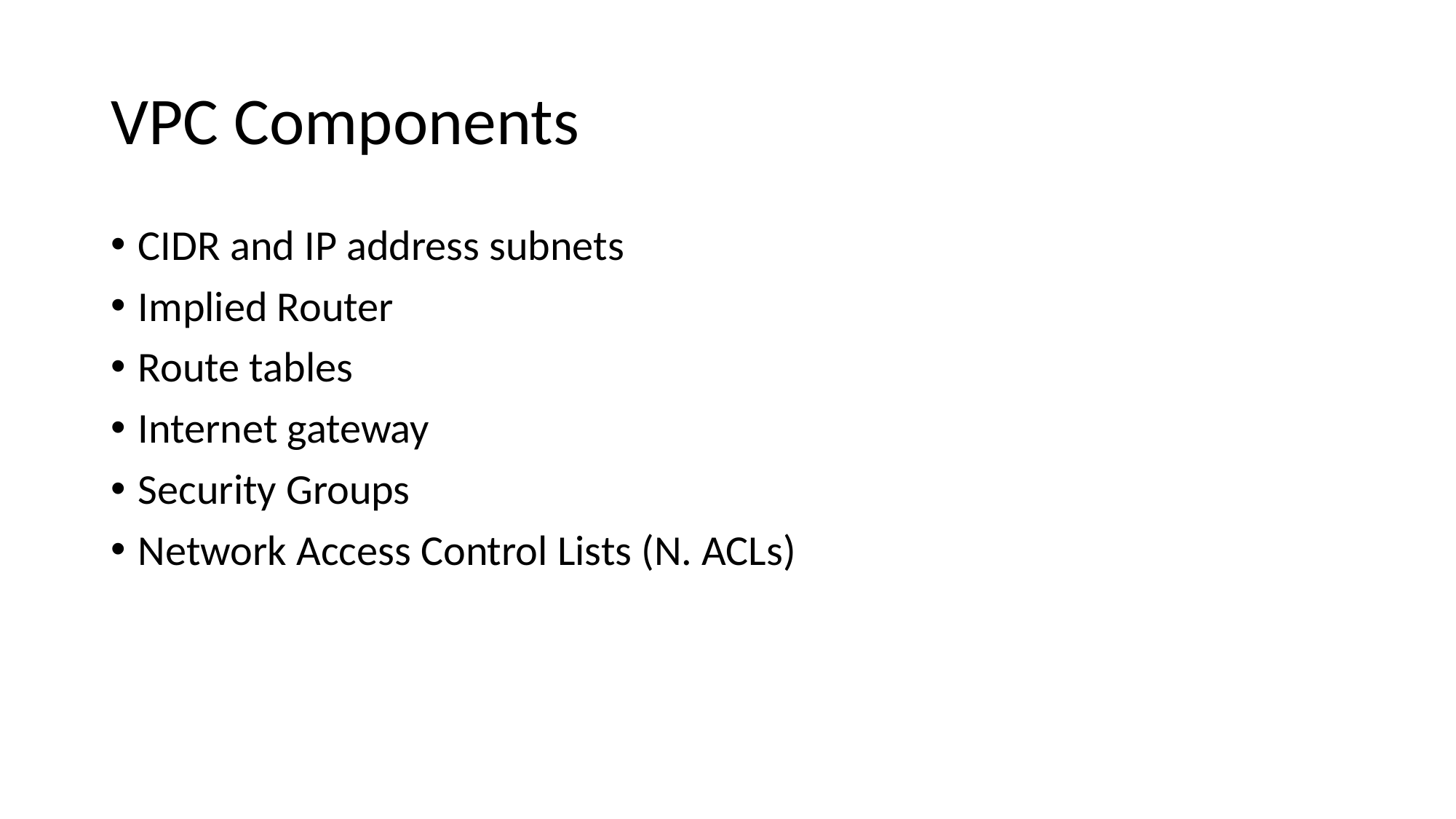

# VPC Components
CIDR and IP address subnets
Implied Router
Route tables
Internet gateway
Security Groups
Network Access Control Lists (N. ACLs)